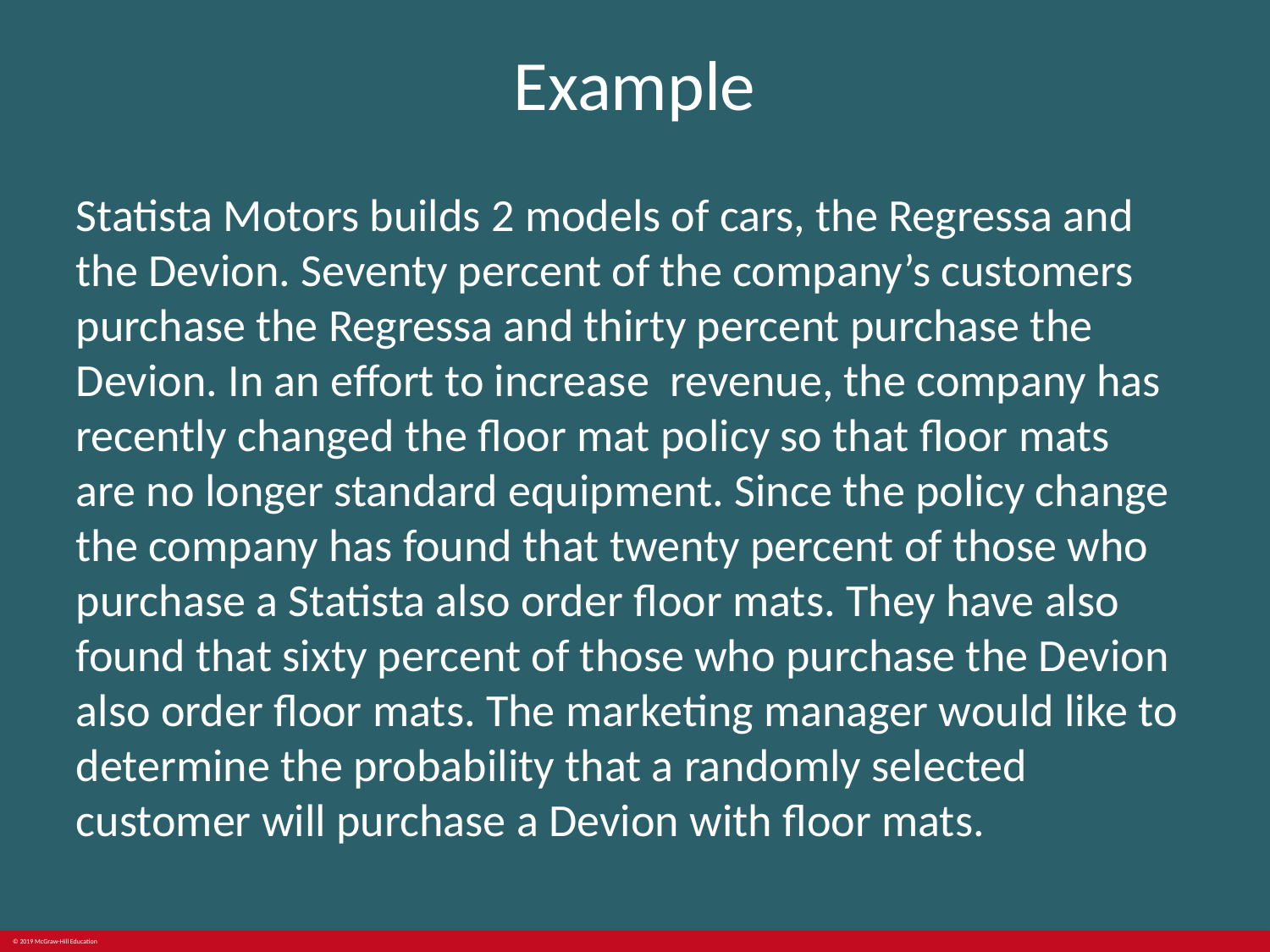

# Example
Statista Motors builds 2 models of cars, the Regressa and the Devion. Seventy percent of the company’s customers purchase the Regressa and thirty percent purchase the Devion. In an effort to increase  revenue, the company has recently changed the floor mat policy so that floor mats are no longer standard equipment. Since the policy change the company has found that twenty percent of those who purchase a Statista also order floor mats. They have also found that sixty percent of those who purchase the Devion also order floor mats. The marketing manager would like to determine the probability that a randomly selected customer will purchase a Devion with floor mats.